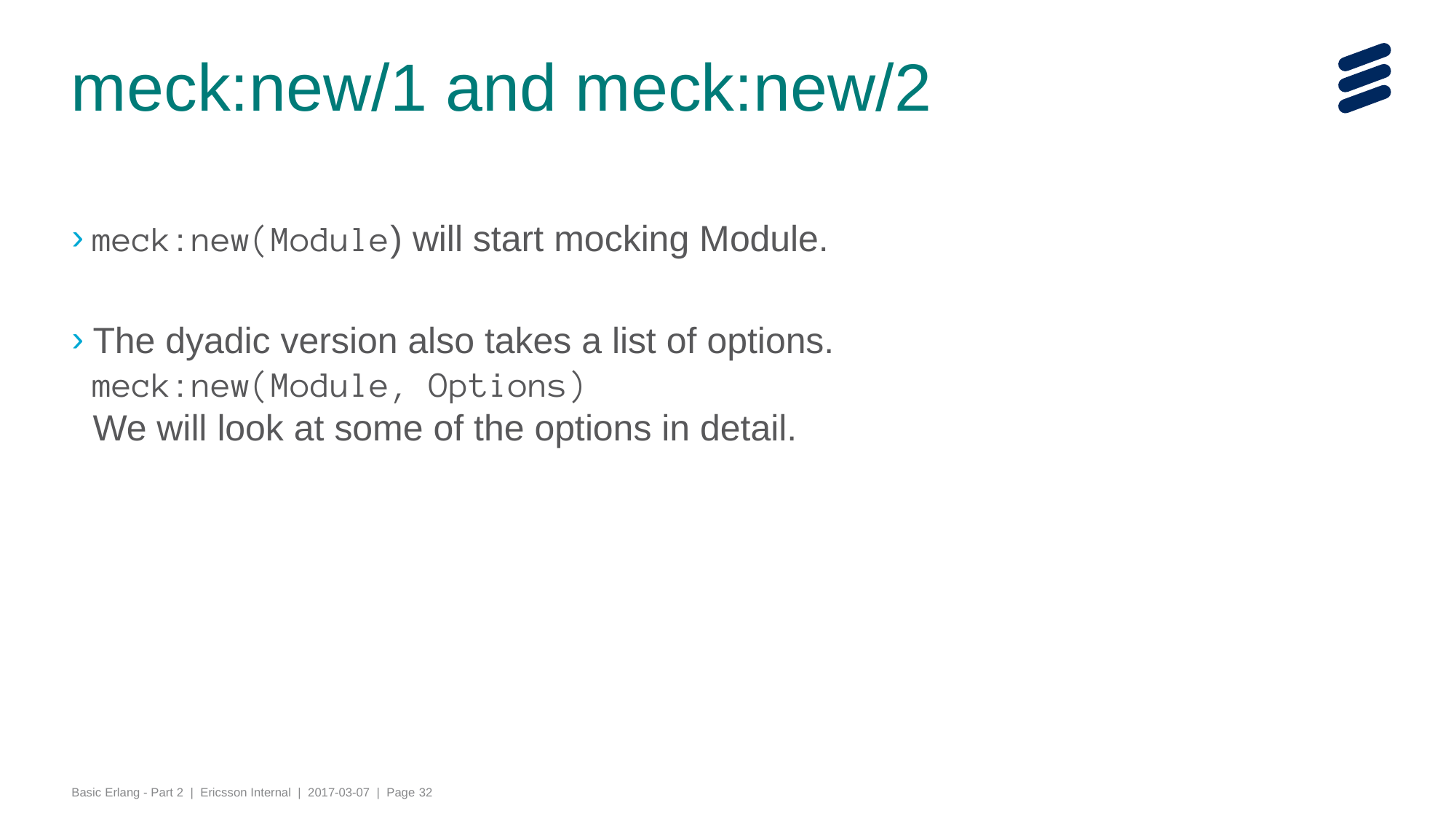

# meck:new/1 and meck:new/2
meck:new(Module) will start mocking Module.

The dyadic version also takes a list of options.
meck:new(Module, Options)
We will look at some of the options in detail.